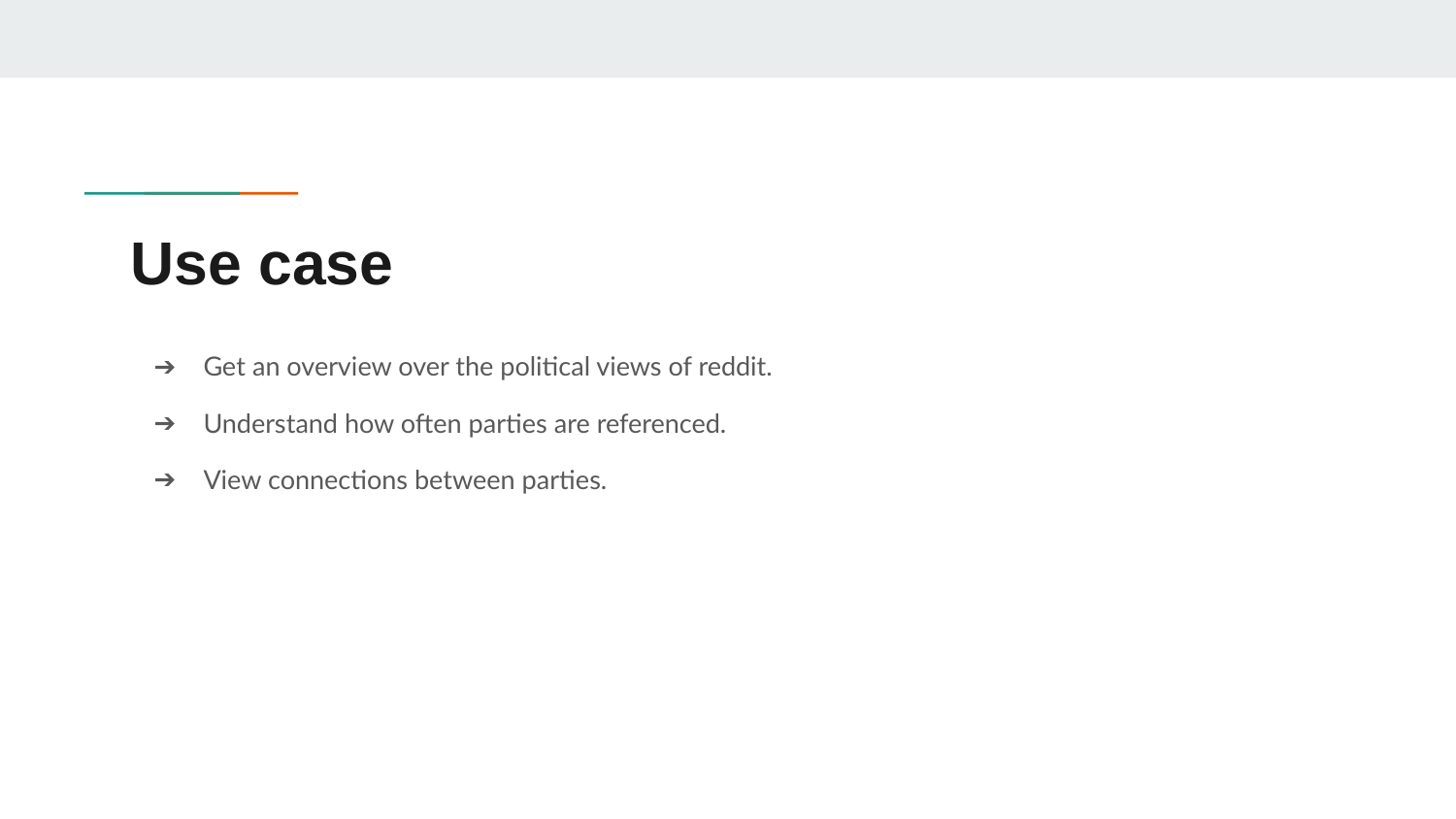

# Use case
Get an overview over the political views of reddit.
Understand how often parties are referenced.
View connections between parties.